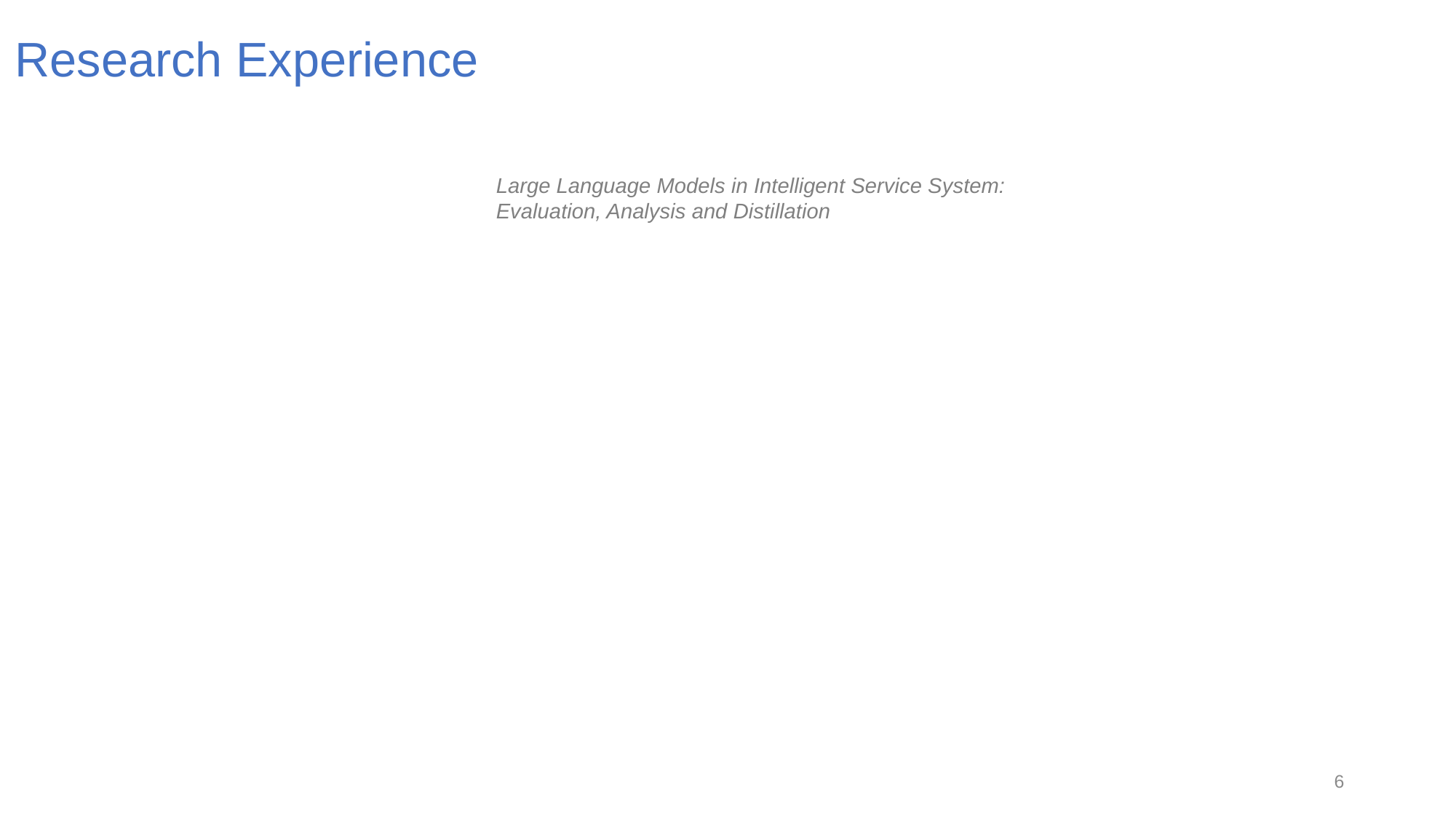

Research Experience
Large Language Models in Intelligent Service System:
Evaluation, Analysis and Distillation
6